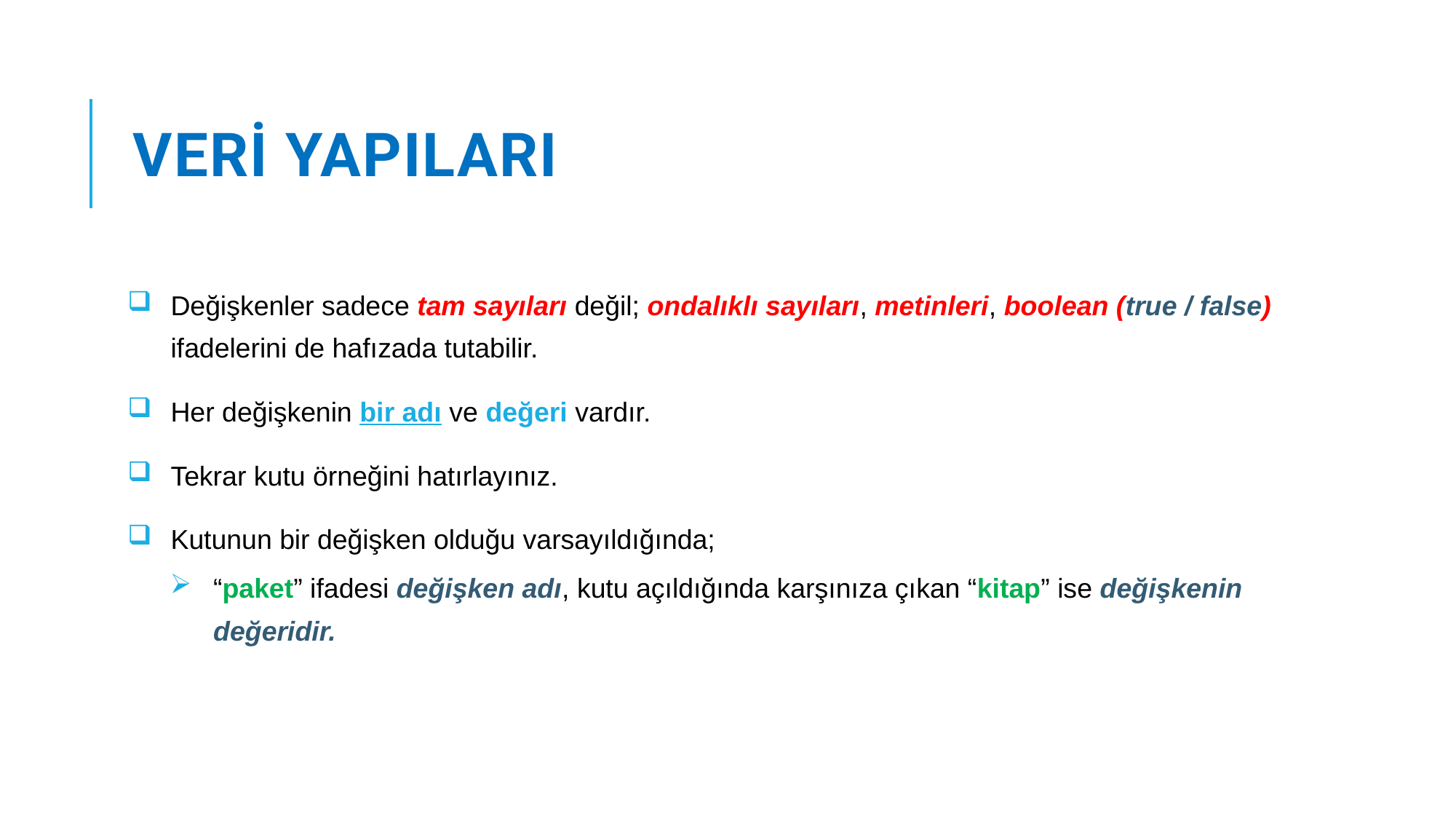

# VERİ YAPILARI
Değişkenler sadece tam sayıları değil; ondalıklı sayıları, metinleri, boolean (true / false) ifadelerini de hafızada tutabilir.
Her değişkenin bir adı ve değeri vardır.
Tekrar kutu örneğini hatırlayınız.
Kutunun bir değişken olduğu varsayıldığında;
“paket” ifadesi değişken adı, kutu açıldığında karşınıza çıkan “kitap” ise değişkenin değeridir.